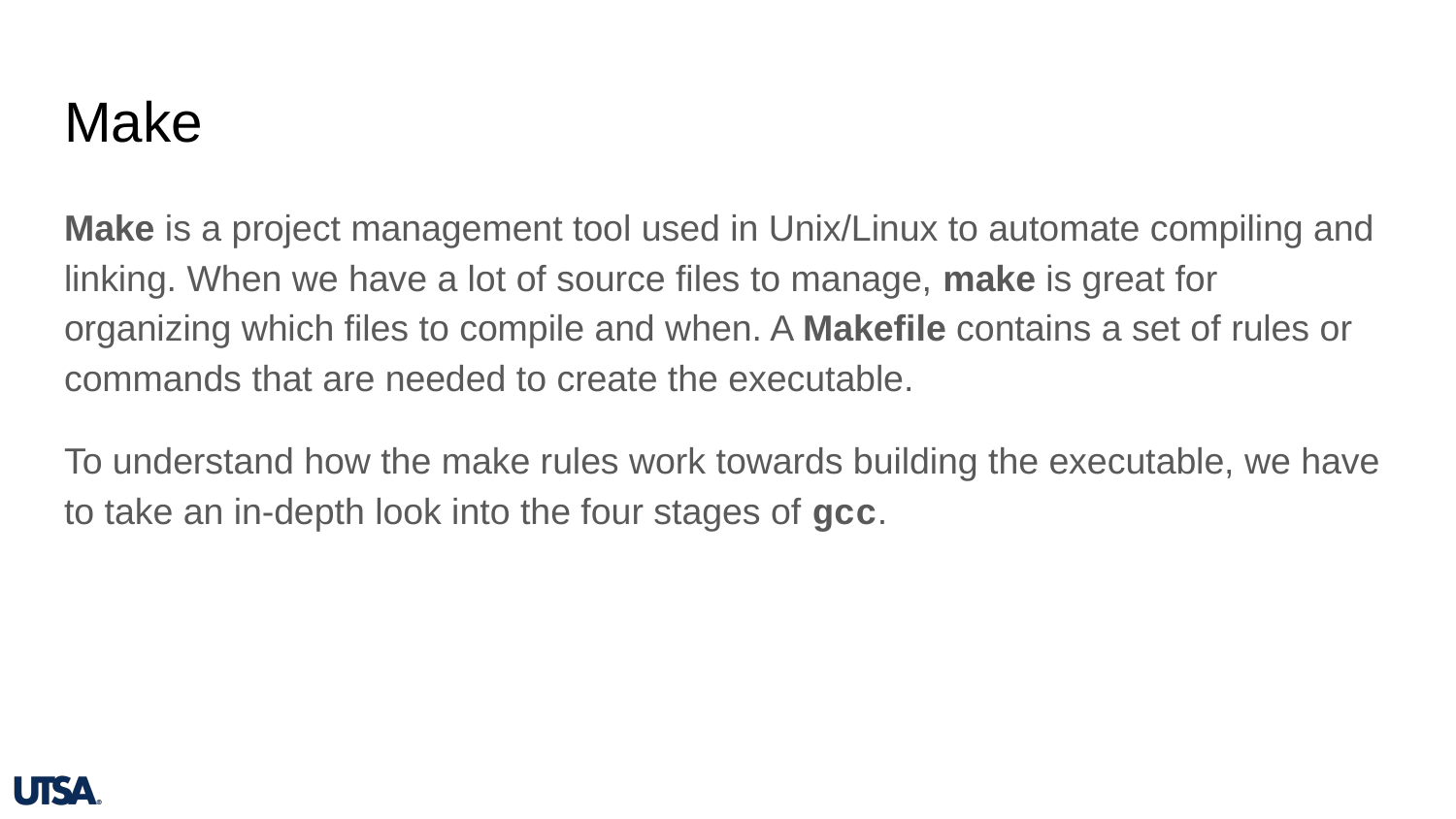

# Make
Make is a project management tool used in Unix/Linux to automate compiling and linking. When we have a lot of source files to manage, make is great for organizing which files to compile and when. A Makefile contains a set of rules or commands that are needed to create the executable.
To understand how the make rules work towards building the executable, we have to take an in-depth look into the four stages of gcc.